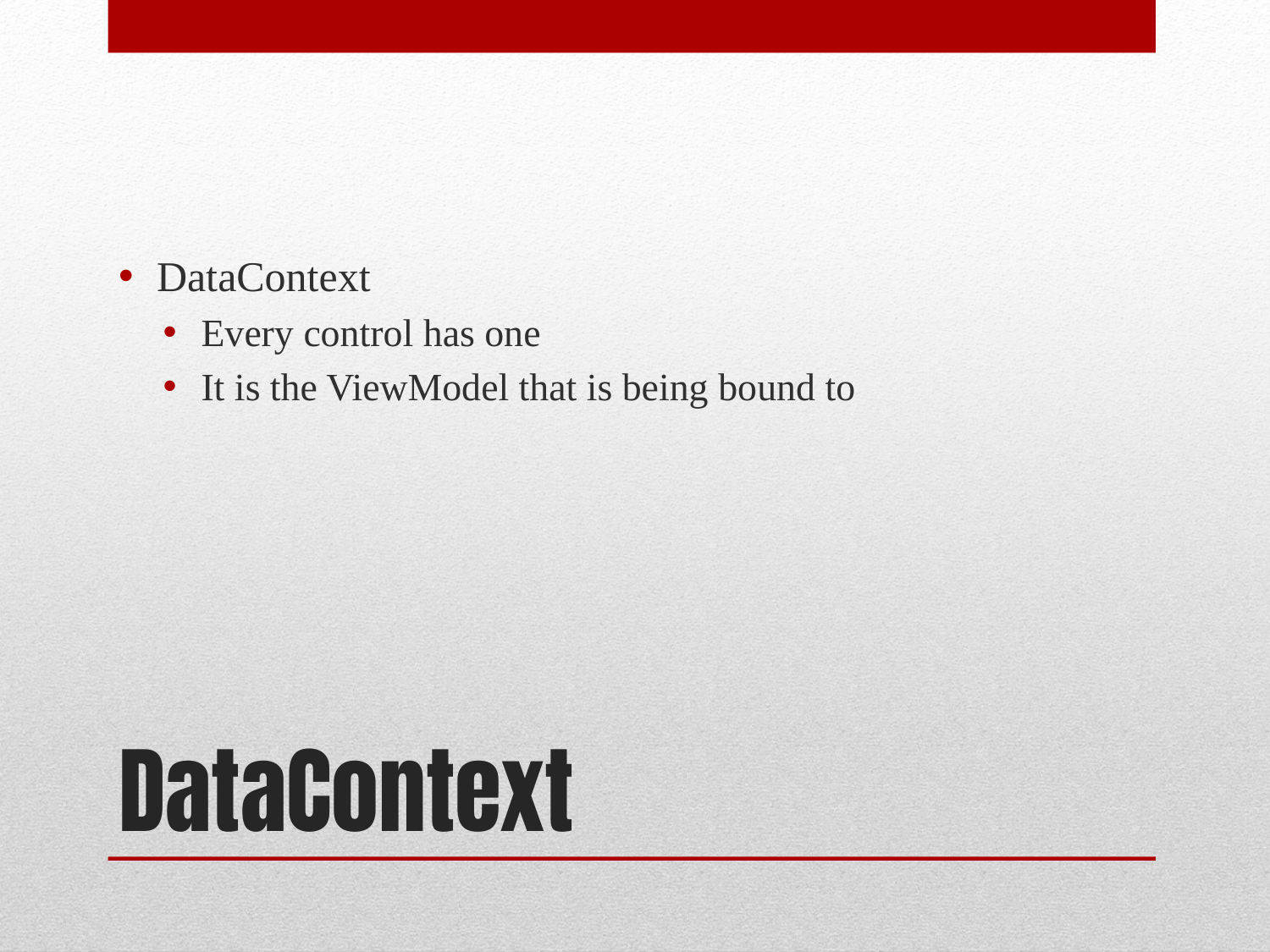

DataContext
Every control has one
It is the ViewModel that is being bound to

# DataContext